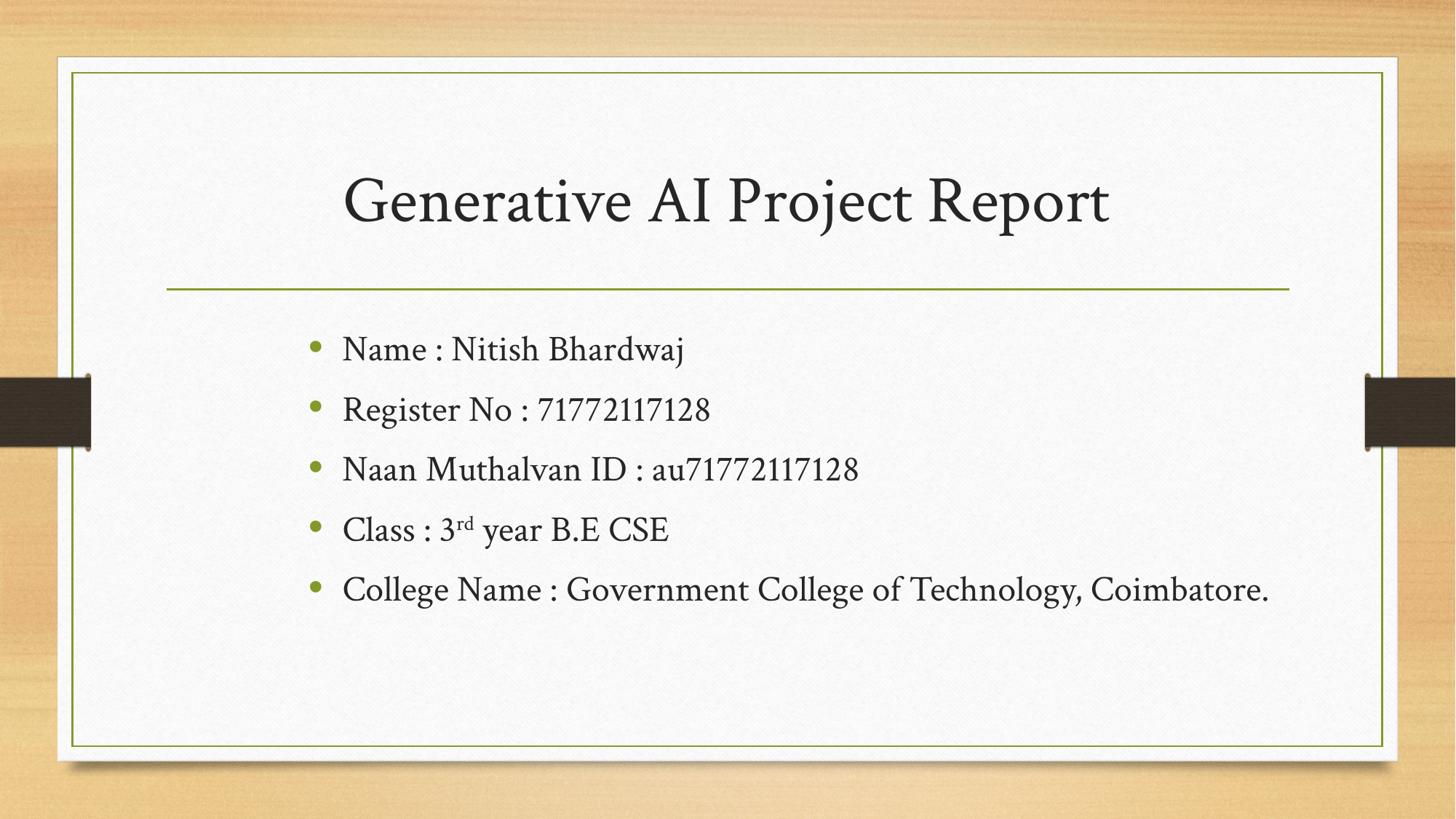

# Generative AI Project Report
Name : Nitish Bhardwaj
Register No : 71772117128
Naan Muthalvan ID : au71772117128
Class : 3rd year B.E CSE
College Name : Government College of Technology, Coimbatore.